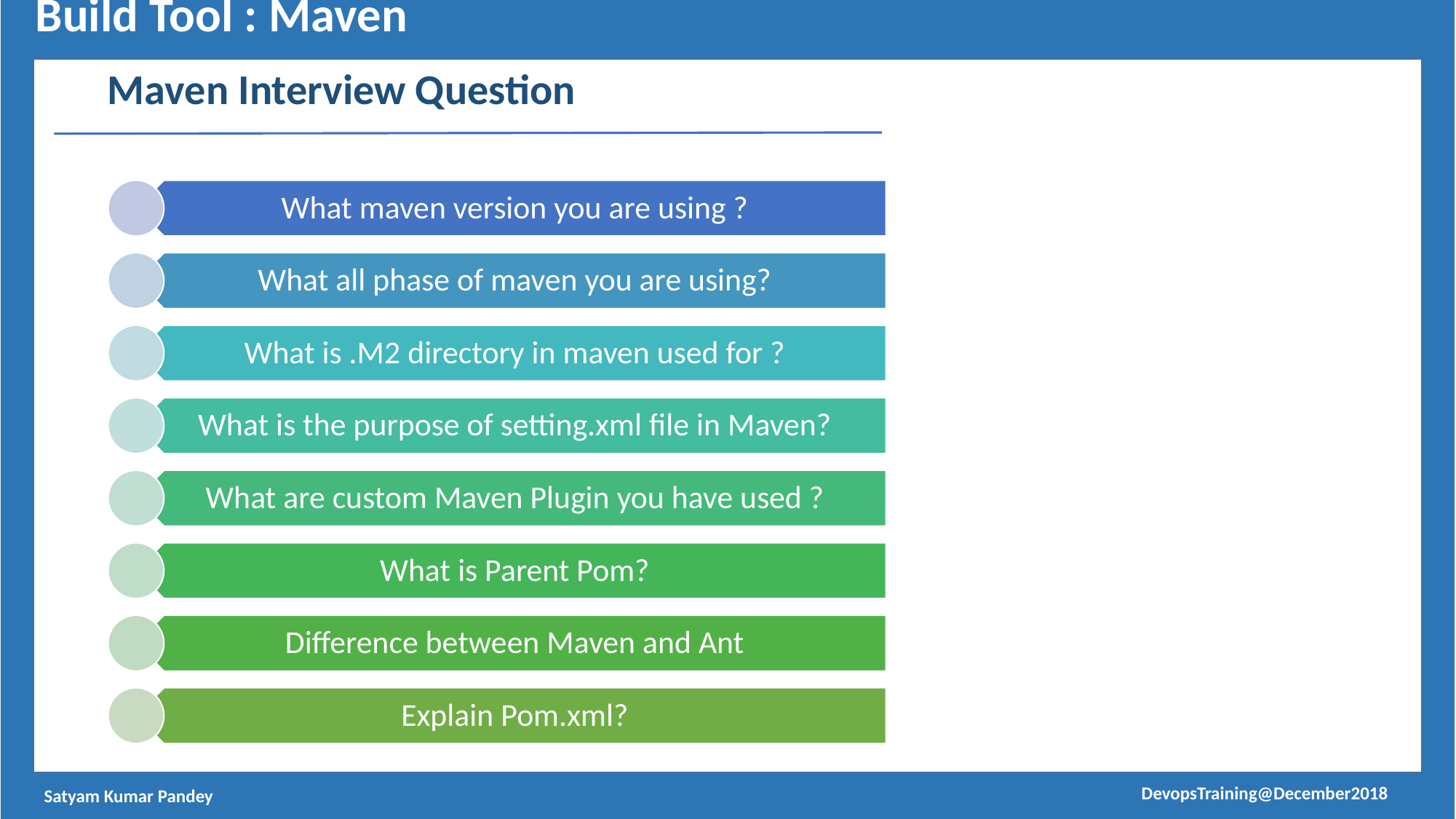

Build Tool : Maven
	Maven Interview Question

What maven version you are using ?
What all phase of maven you are using?
What is .M2 directory in maven used for ?
What is the purpose of setting.xml file in Maven?
What are custom Maven Plugin you have used ?
What is Parent Pom?
Difference between Maven and Ant
Explain Pom.xml?
DevopsTraining@December2018

Satyam Kumar Pandey